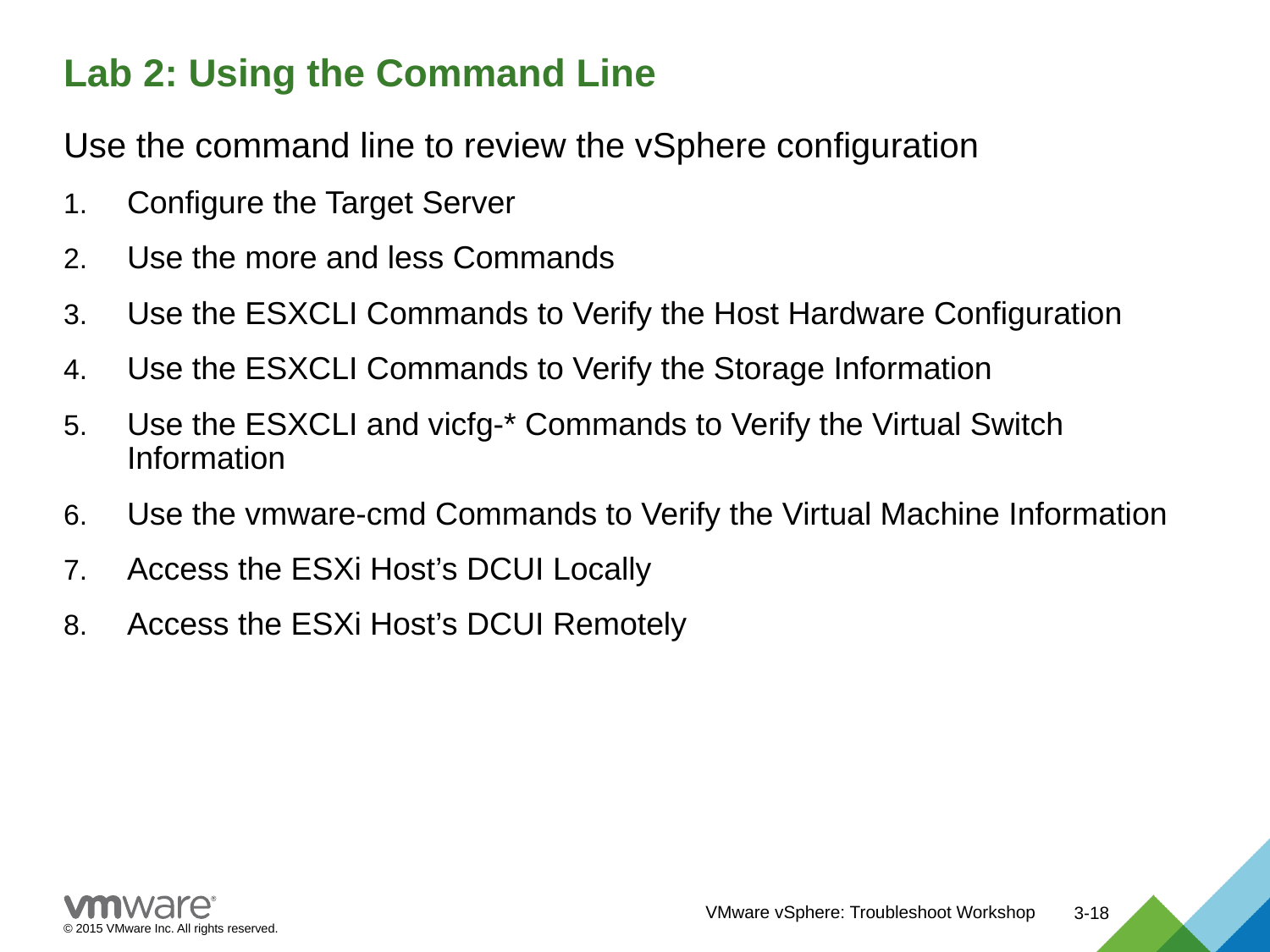

# Lab 2: Using the Command Line
Use the command line to review the vSphere configuration
Configure the Target Server
Use the more and less Commands
Use the ESXCLI Commands to Verify the Host Hardware Configuration
Use the ESXCLI Commands to Verify the Storage Information
Use the ESXCLI and vicfg-* Commands to Verify the Virtual Switch Information
Use the vmware-cmd Commands to Verify the Virtual Machine Information
Access the ESXi Host’s DCUI Locally
Access the ESXi Host’s DCUI Remotely